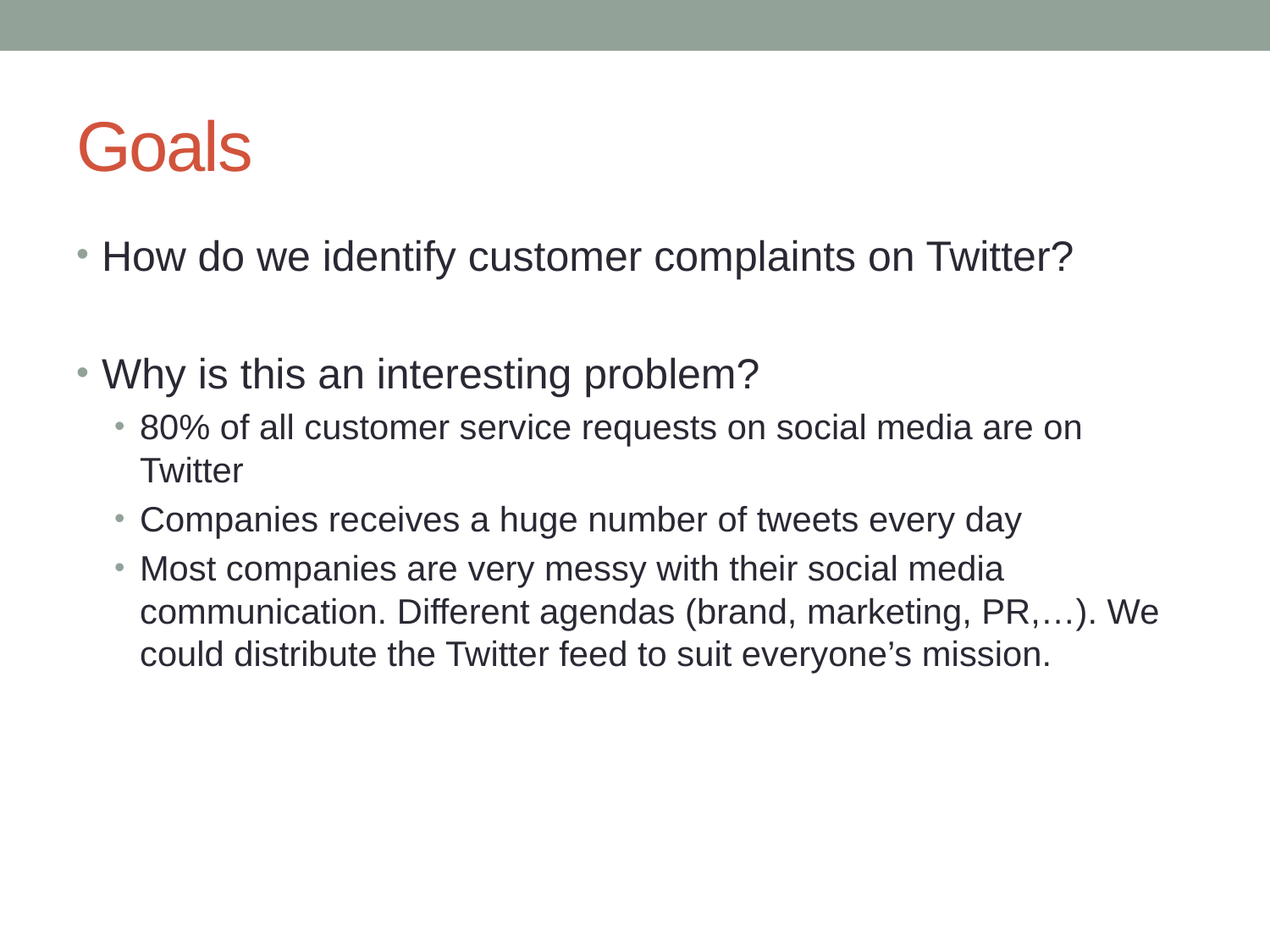

# Goals
How do we identify customer complaints on Twitter?

Why is this an interesting problem?
80% of all customer service requests on social media are on Twitter
Companies receives a huge number of tweets every day
Most companies are very messy with their social media communication. Different agendas (brand, marketing, PR,…). We could distribute the Twitter feed to suit everyone’s mission.